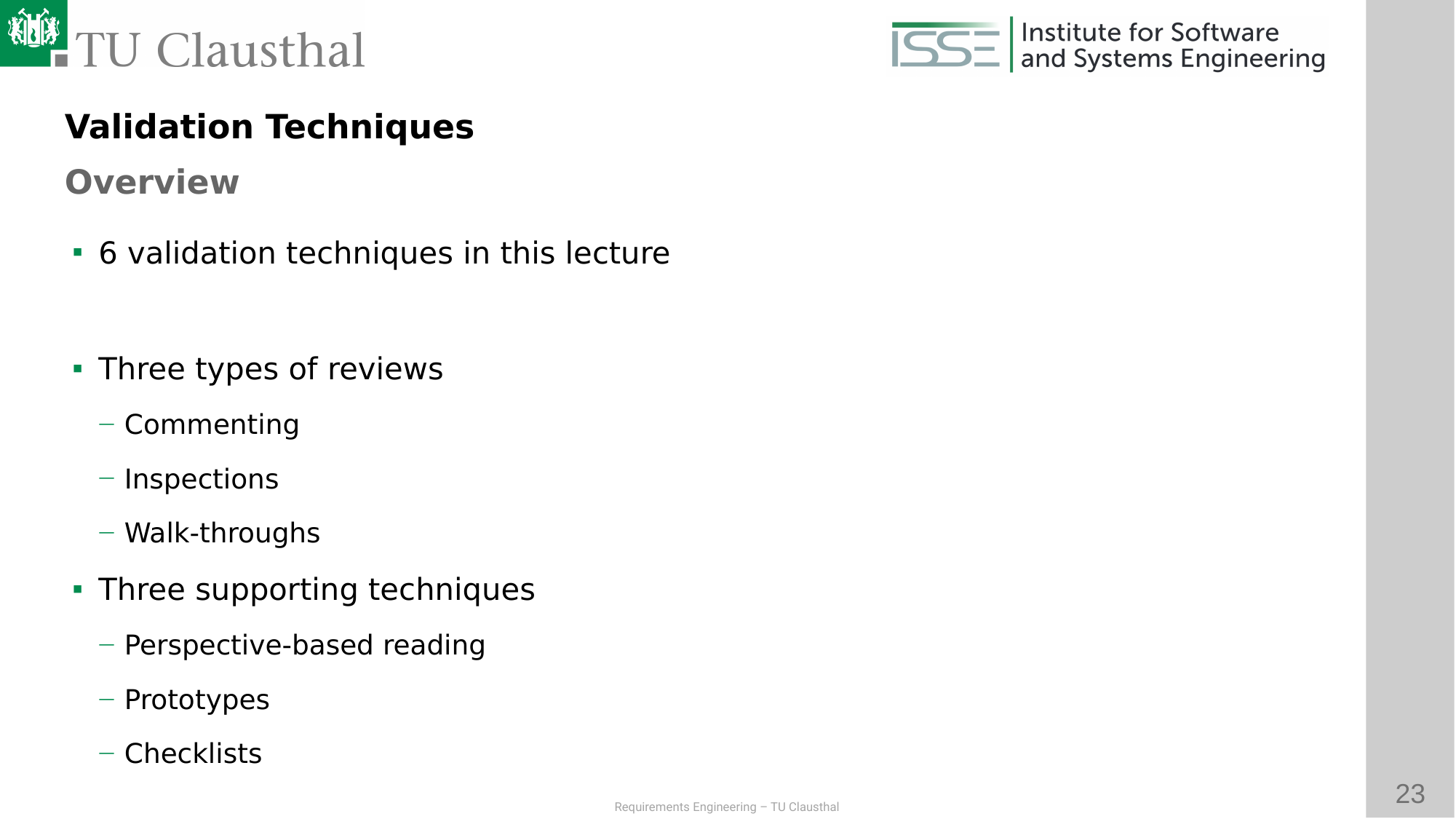

Validation Techniques
Overview

# 6 validation techniques in this lecture

Three types of reviews
Commenting
Inspections
Walk-throughs
Three supporting techniques
Perspective-based reading
Prototypes
Checklists